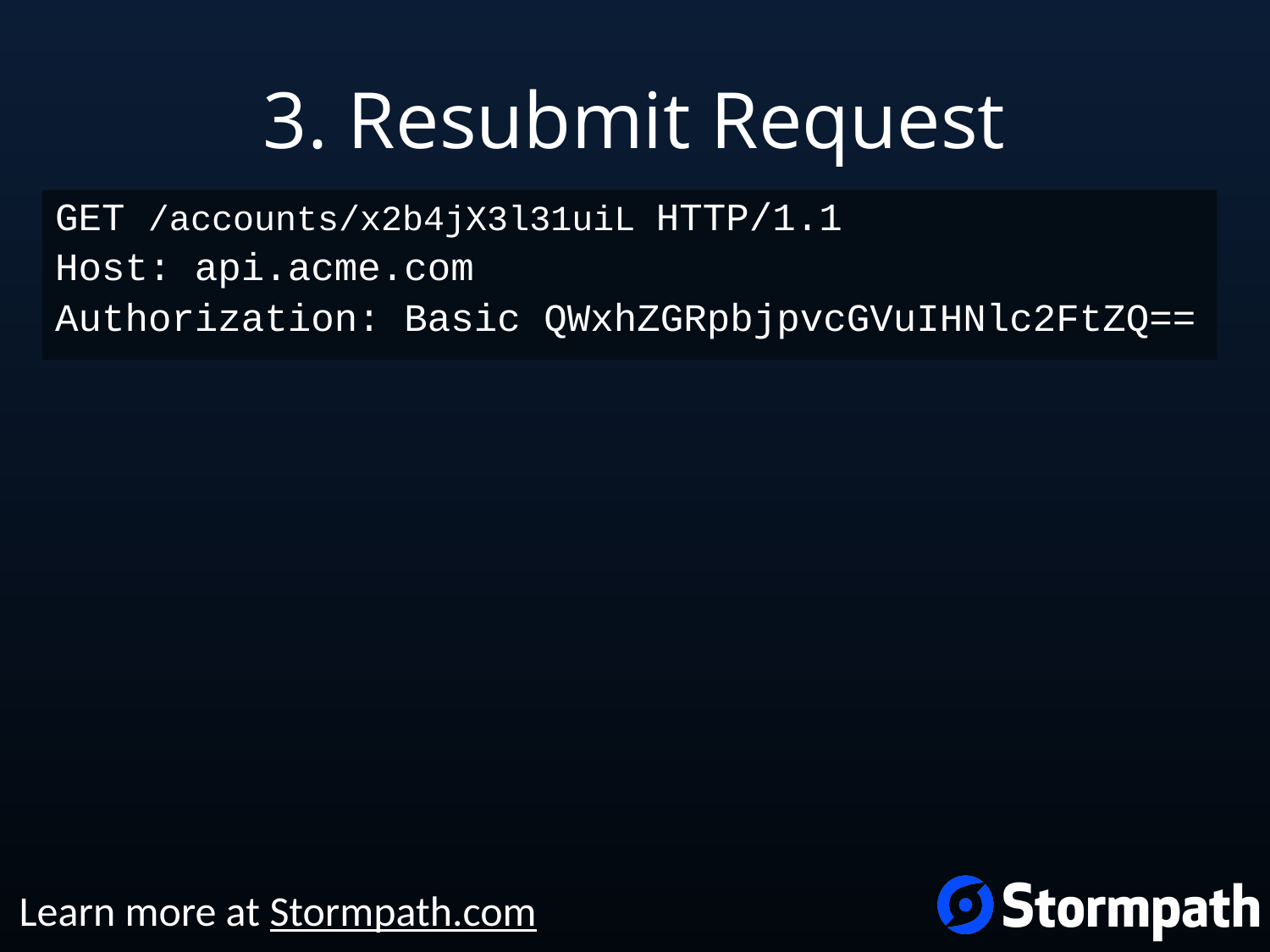

# 3. Resubmit Request
GET /accounts/x2b4jX3l31uiL HTTP/1.1
Host: api.acme.com
Authorization: Basic QWxhZGRpbjpvcGVuIHNlc2FtZQ==
Learn more at Stormpath.com